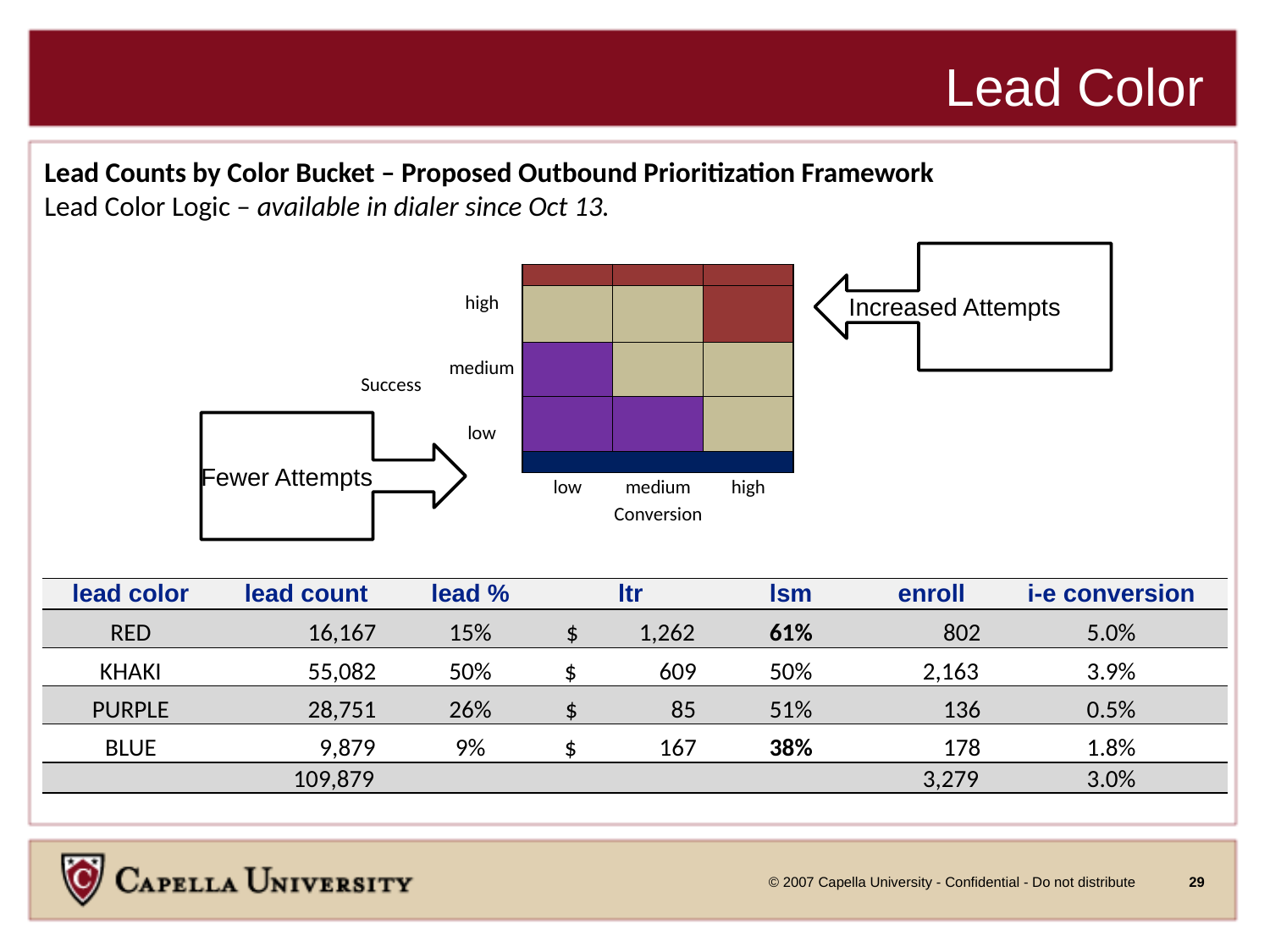

# Lead Color
Lead Counts by Color Bucket – Proposed Outbound Prioritization Framework
Lead Color Logic – available in dialer since Oct 13.

|  | high |  |  |  |
| --- | --- | --- | --- | --- |
|  |  |  |  |  |
| Success | medium |  |  |  |
|  | low |  |  |  |
|  |  |  |  |  |
|  |  | low | medium | high |
|  |  |  | Conversion |  |
Increased Attempts
Fewer Attempts
| lead color | lead count | lead % | ltr | lsm | enroll | i-e conversion |
| --- | --- | --- | --- | --- | --- | --- |
| RED | 16,167 | 15% | $ 1,262 | 61% | 802 | 5.0% |
| KHAKI | 55,082 | 50% | $ 609 | 50% | 2,163 | 3.9% |
| PURPLE | 28,751 | 26% | $ 85 | 51% | 136 | 0.5% |
| BLUE | 9,879 | 9% | $ 167 | 38% | 178 | 1.8% |
|  | 109,879 |  |  |  | 3,279 | 3.0% |